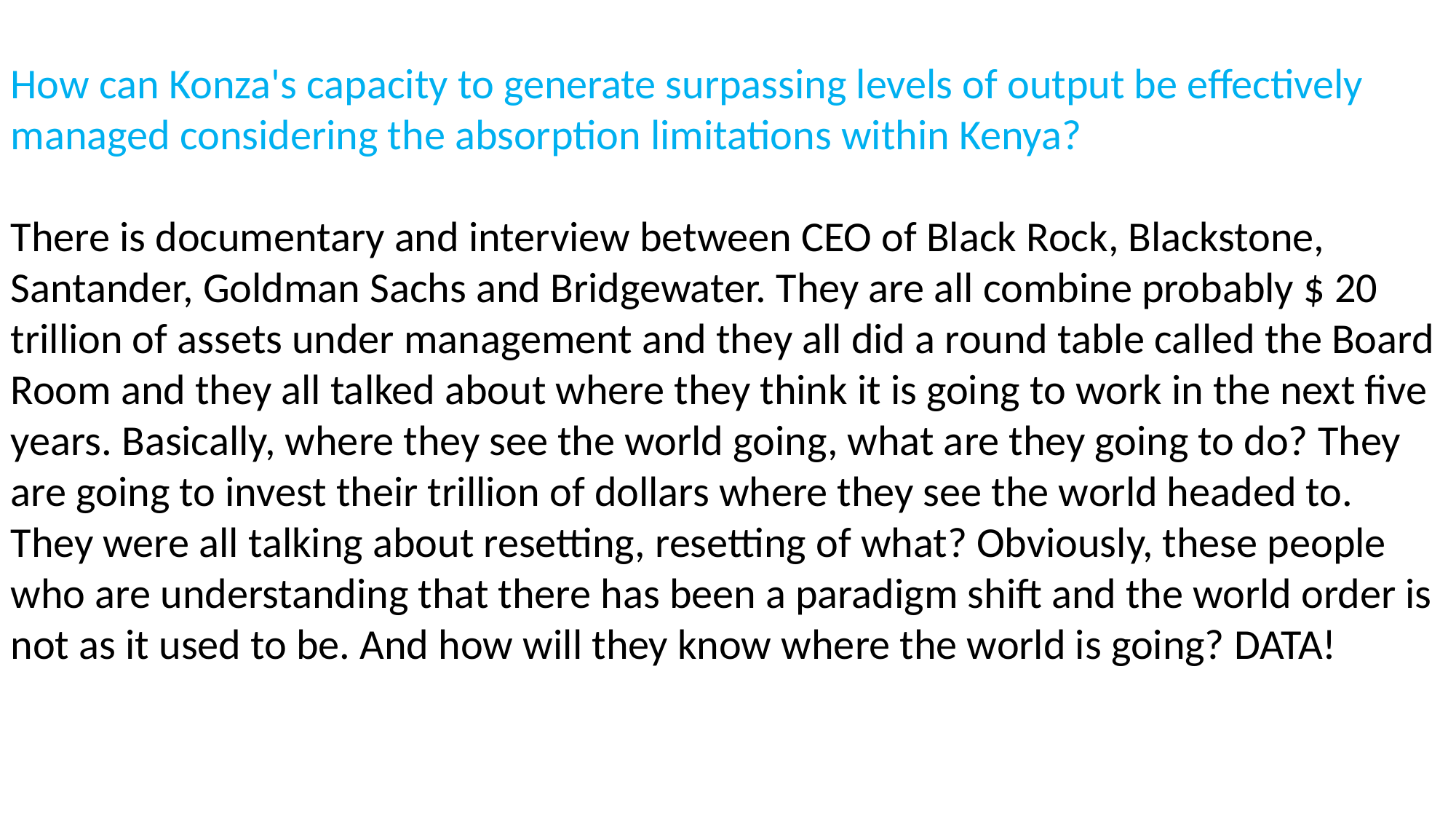

How can Konza's capacity to generate surpassing levels of output be effectively managed considering the absorption limitations within Kenya?

There is documentary and interview between CEO of Black Rock, Blackstone, Santander, Goldman Sachs and Bridgewater. They are all combine probably $ 20 trillion of assets under management and they all did a round table called the Board Room and they all talked about where they think it is going to work in the next five years. Basically, where they see the world going, what are they going to do? They are going to invest their trillion of dollars where they see the world headed to. They were all talking about resetting, resetting of what? Obviously, these people who are understanding that there has been a paradigm shift and the world order is not as it used to be. And how will they know where the world is going? DATA!